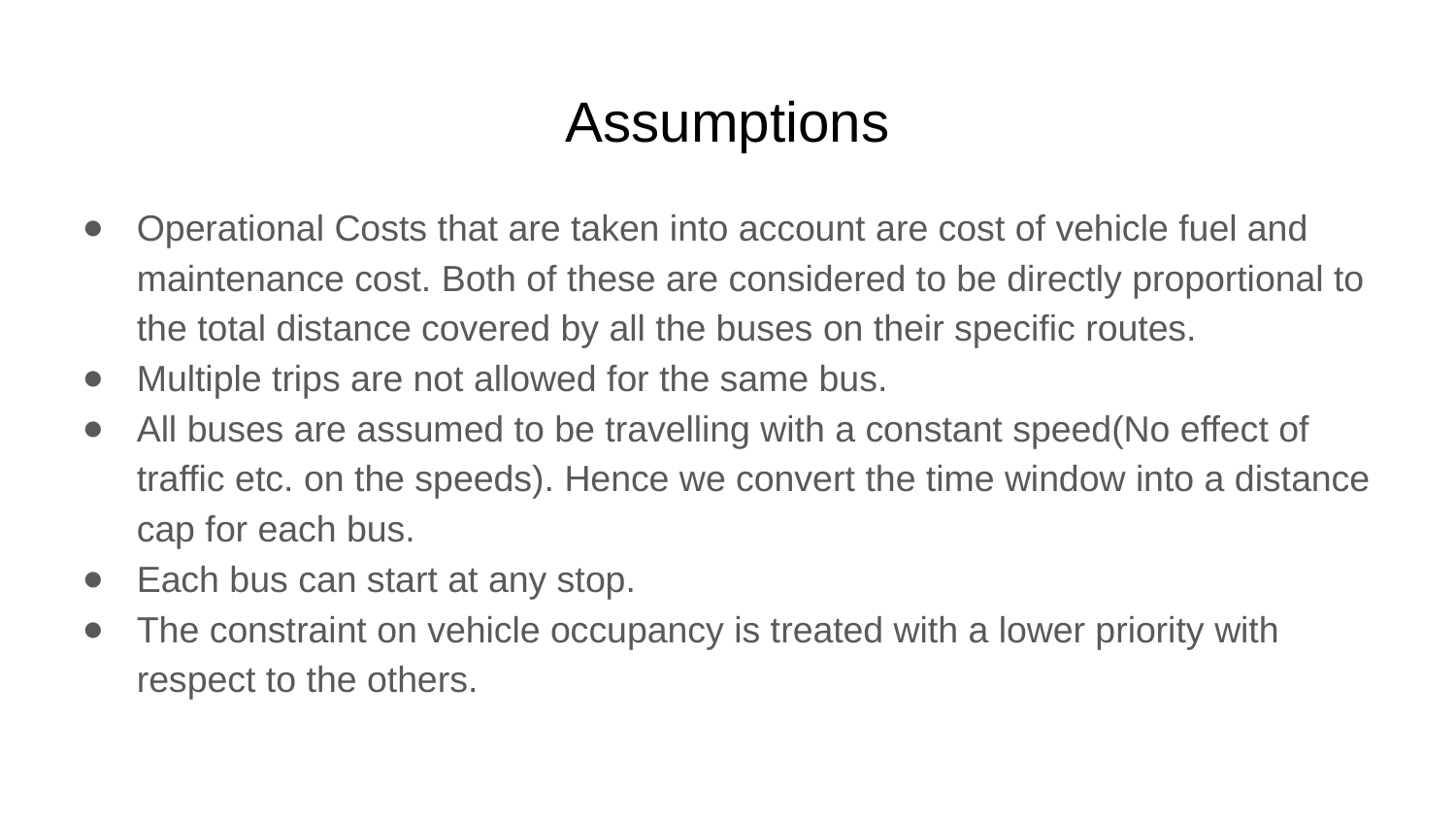

Assumptions
Operational Costs that are taken into account are cost of vehicle fuel and maintenance cost. Both of these are considered to be directly proportional to the total distance covered by all the buses on their specific routes.
Multiple trips are not allowed for the same bus.
All buses are assumed to be travelling with a constant speed(No effect of traffic etc. on the speeds). Hence we convert the time window into a distance cap for each bus.
Each bus can start at any stop.
The constraint on vehicle occupancy is treated with a lower priority with respect to the others.